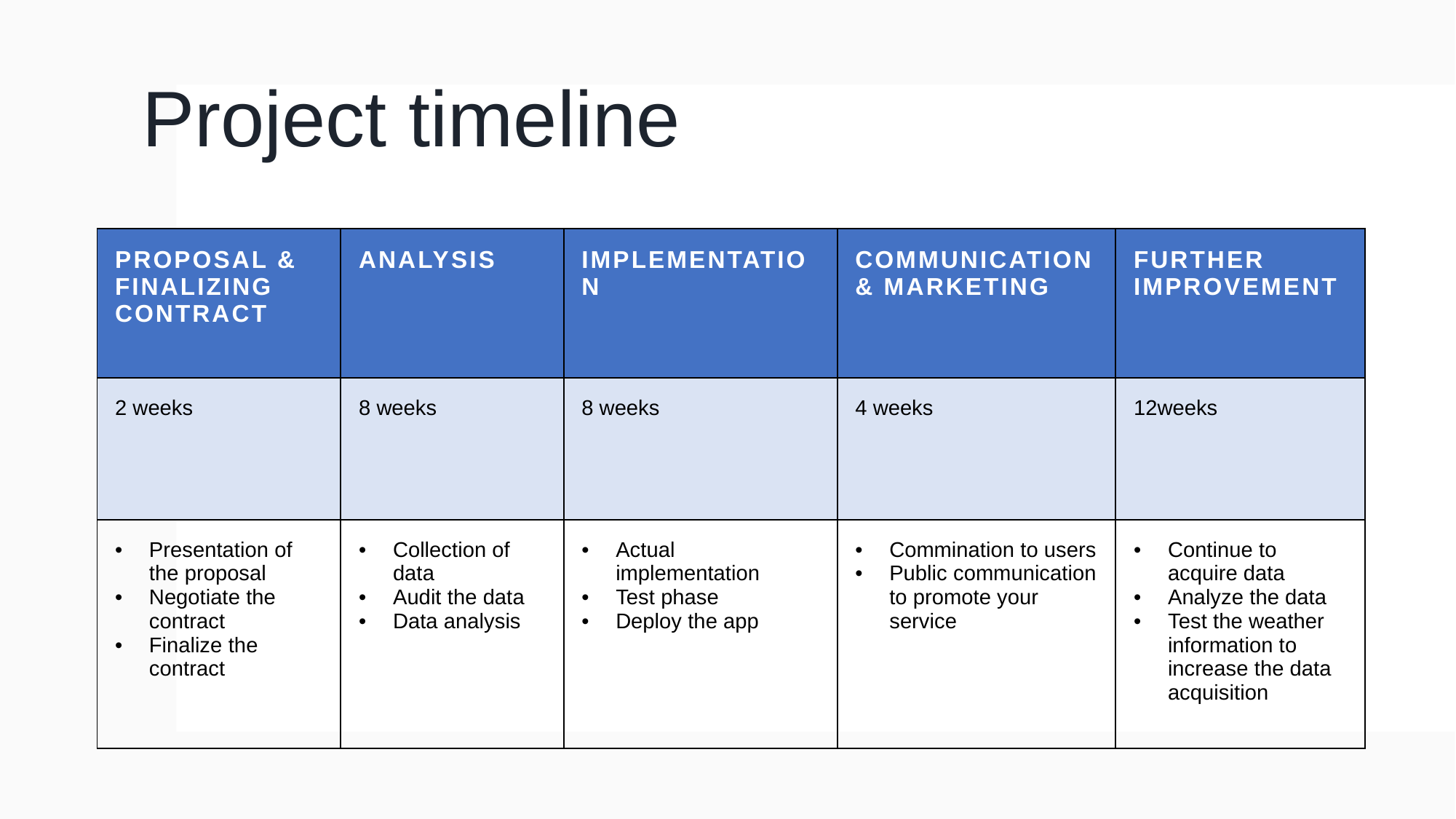

# Project timeline
| Proposal & Finalizing Contract | Analysis | Implementation | Communication & marketing | Further improvement |
| --- | --- | --- | --- | --- |
| 2 weeks | 8 weeks | 8 weeks | 4 weeks | 12weeks |
| Presentation of the proposal Negotiate the contract Finalize the contract | Collection of data Audit the data Data analysis | Actual implementation Test phase Deploy the app | Commination to users Public communication to promote your service | Continue to acquire data Analyze the data Test the weather information to increase the data acquisition |